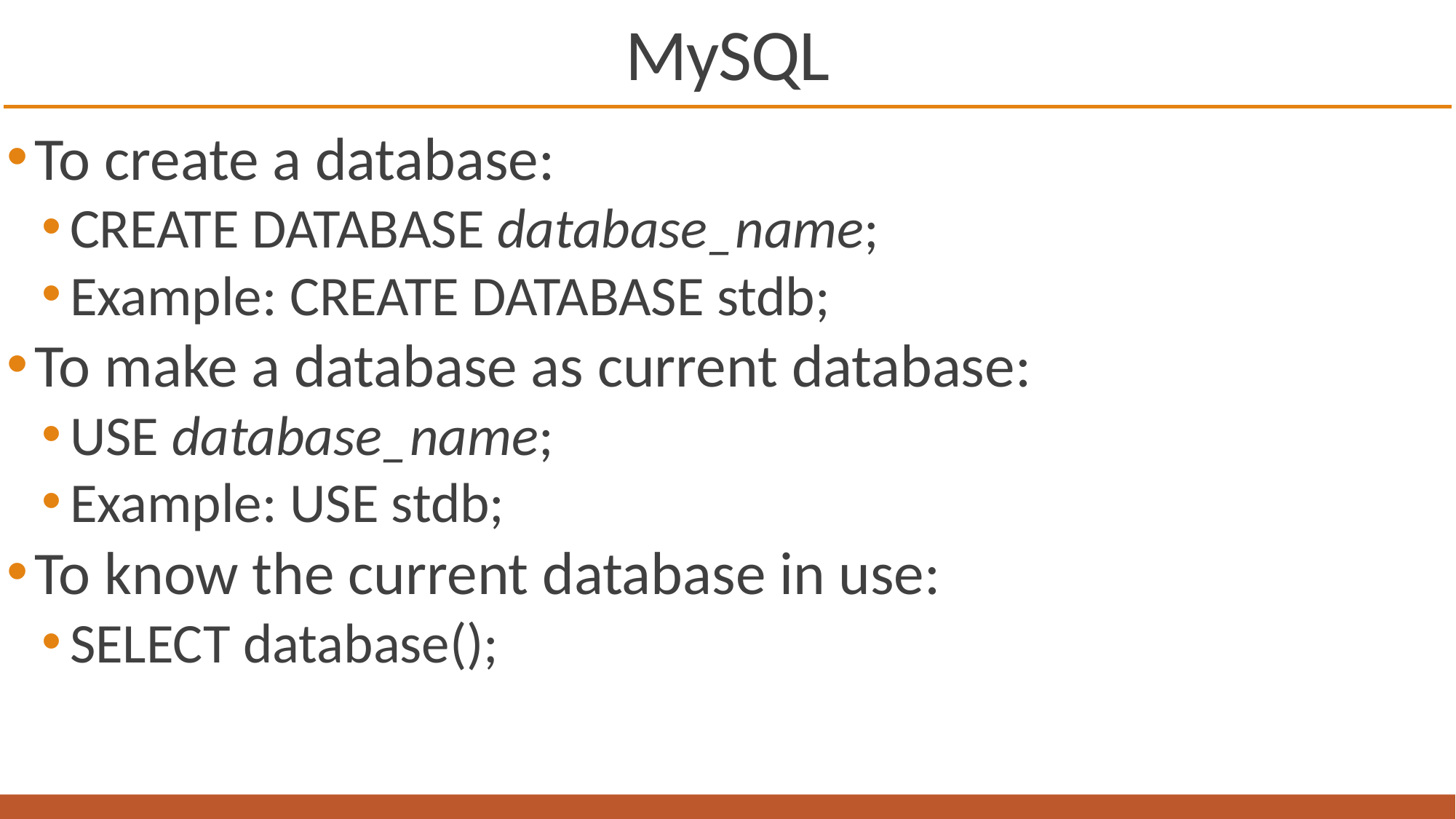

# MySQL
To create a database:
CREATE DATABASE database_name;
Example: CREATE DATABASE stdb;
To make a database as current database:
USE database_name;
Example: USE stdb;
To know the current database in use:
SELECT database();